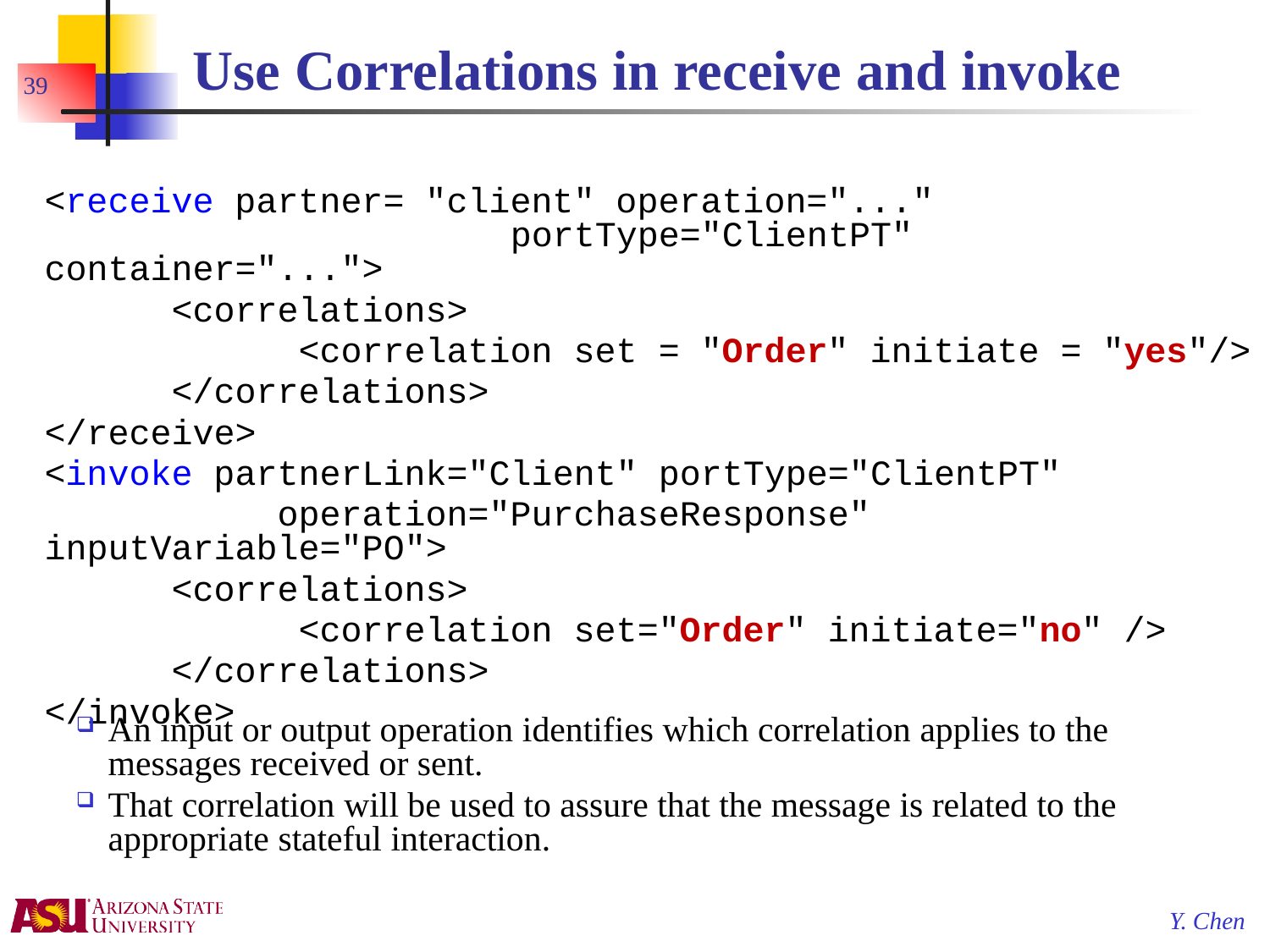

# Use Correlations in receive and invoke
39
<receive partner= "client" operation="..." 			                portType="ClientPT" container="...">
	<correlations>
		<correlation set = "Order" initiate = "yes"/>
	</correlations>
</receive>
<invoke partnerLink="Client" portType="ClientPT"
	     operation="PurchaseResponse" inputVariable="PO">
	<correlations>
		<correlation set="Order" initiate="no" />
	</correlations>
</invoke>
An input or output operation identifies which correlation applies to the messages received or sent.
That correlation will be used to assure that the message is related to the appropriate stateful interaction.